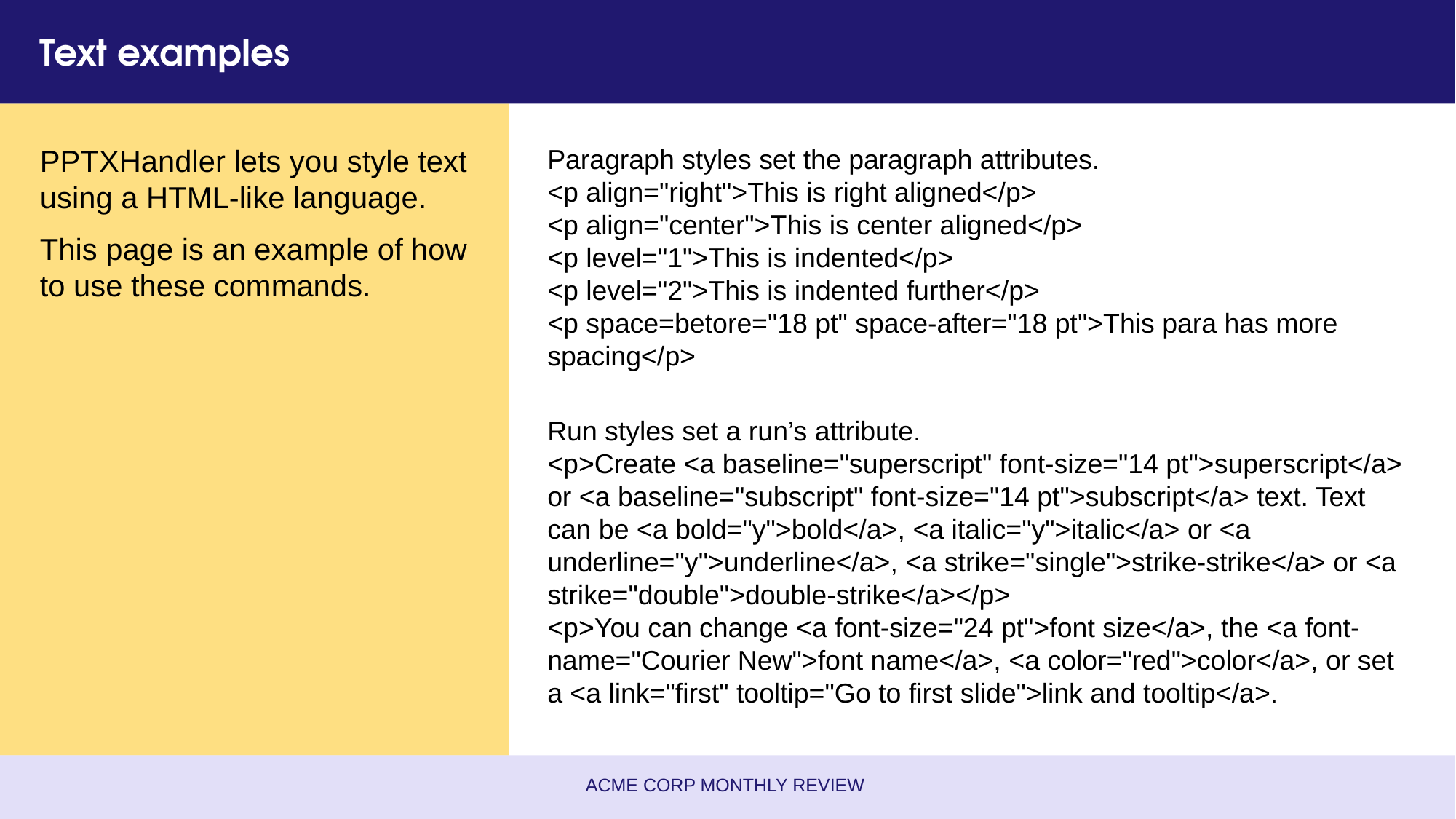

# Text examples
PPTXHandler lets you style text using a HTML-like language.
This page is an example of how to use these commands.
Paragraph styles set the paragraph attributes.
<p align="right">This is right aligned</p>
<p align="center">This is center aligned</p>
<p level="1">This is indented</p>
<p level="2">This is indented further</p>
<p space=betore="18 pt" space-after="18 pt">This para has more spacing</p>
Run styles set a run’s attribute.
<p>Create <a baseline="superscript" font-size="14 pt">superscript</a> or <a baseline="subscript" font-size="14 pt">subscript</a> text. Text can be <a bold="y">bold</a>, <a italic="y">italic</a> or <a underline="y">underline</a>, <a strike="single">strike-strike</a> or <a strike="double">double-strike</a></p>
<p>You can change <a font-size="24 pt">font size</a>, the <a font-name="Courier New">font name</a>, <a color="red">color</a>, or set a <a link="first" tooltip="Go to first slide">link and tooltip</a>.
Acme Corp Monthly Review